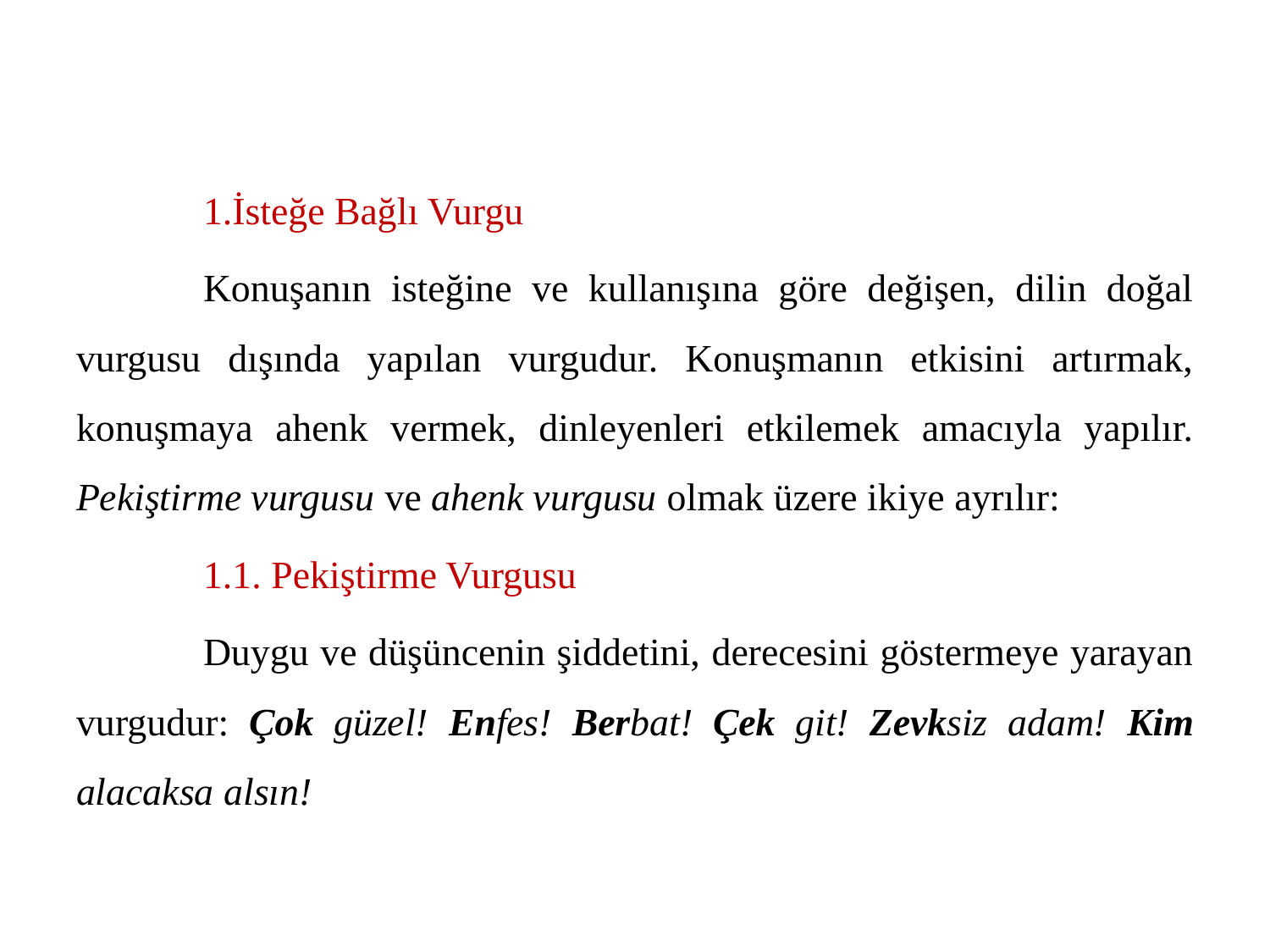

1.İsteğe Bağlı Vurgu
	Konuşanın isteğine ve kullanışına göre değişen, dilin doğal vurgusu dışında yapılan vurgudur. Konuşmanın etkisini artırmak, konuşmaya ahenk vermek, dinleyenleri etkilemek amacıyla yapılır. Pekiştirme vurgusu ve ahenk vurgusu olmak üzere ikiye ayrılır:
	1.1. Pekiştirme Vurgusu
	Duygu ve düşüncenin şiddetini, derecesini göstermeye yarayan vurgudur: Çok güzel! Enfes! Berbat! Çek git! Zevksiz adam! Kim alacaksa alsın!